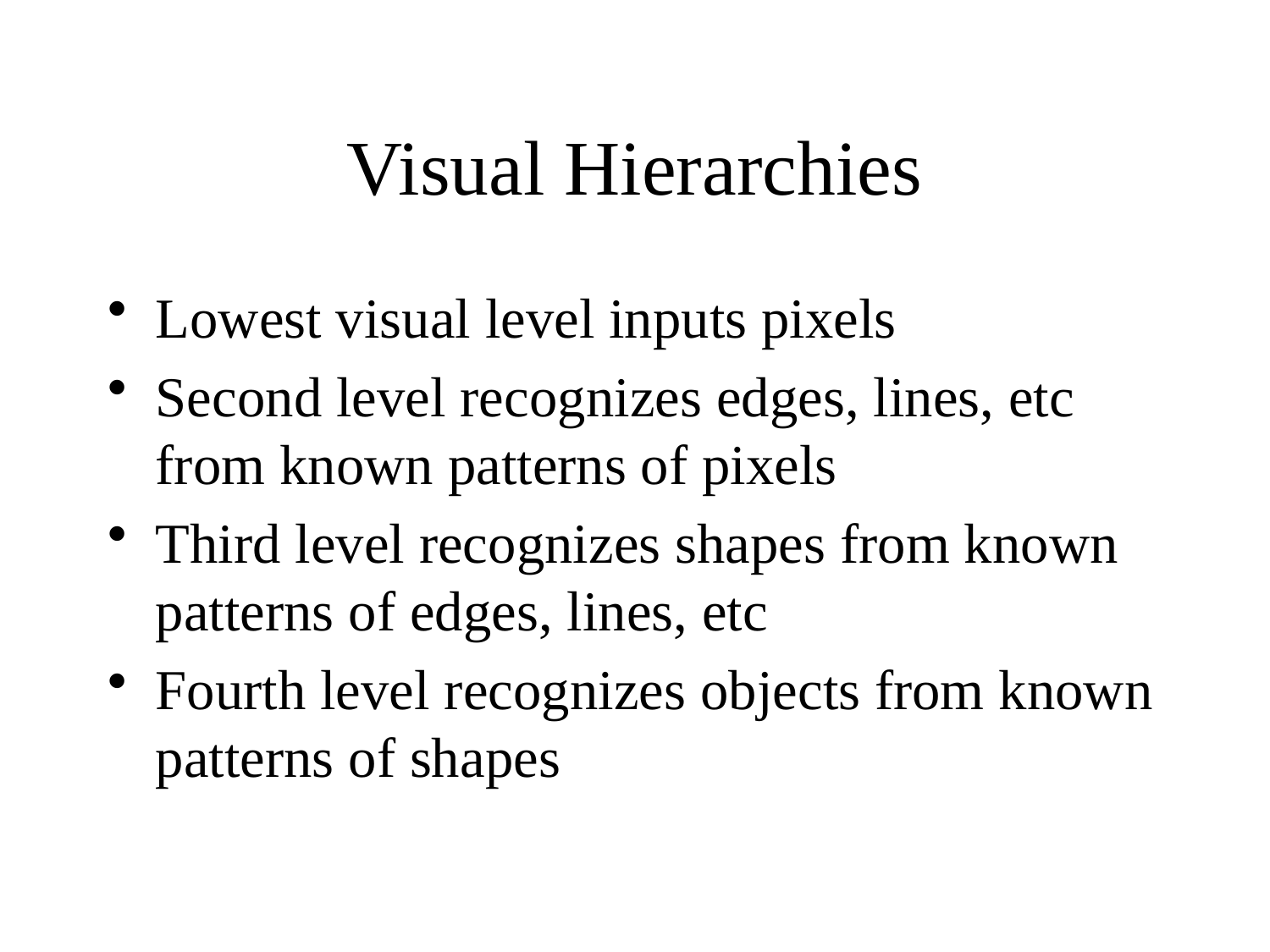

# Visual Hierarchies
Lowest visual level inputs pixels
Second level recognizes edges, lines, etc from known patterns of pixels
Third level recognizes shapes from known patterns of edges, lines, etc
Fourth level recognizes objects from known patterns of shapes